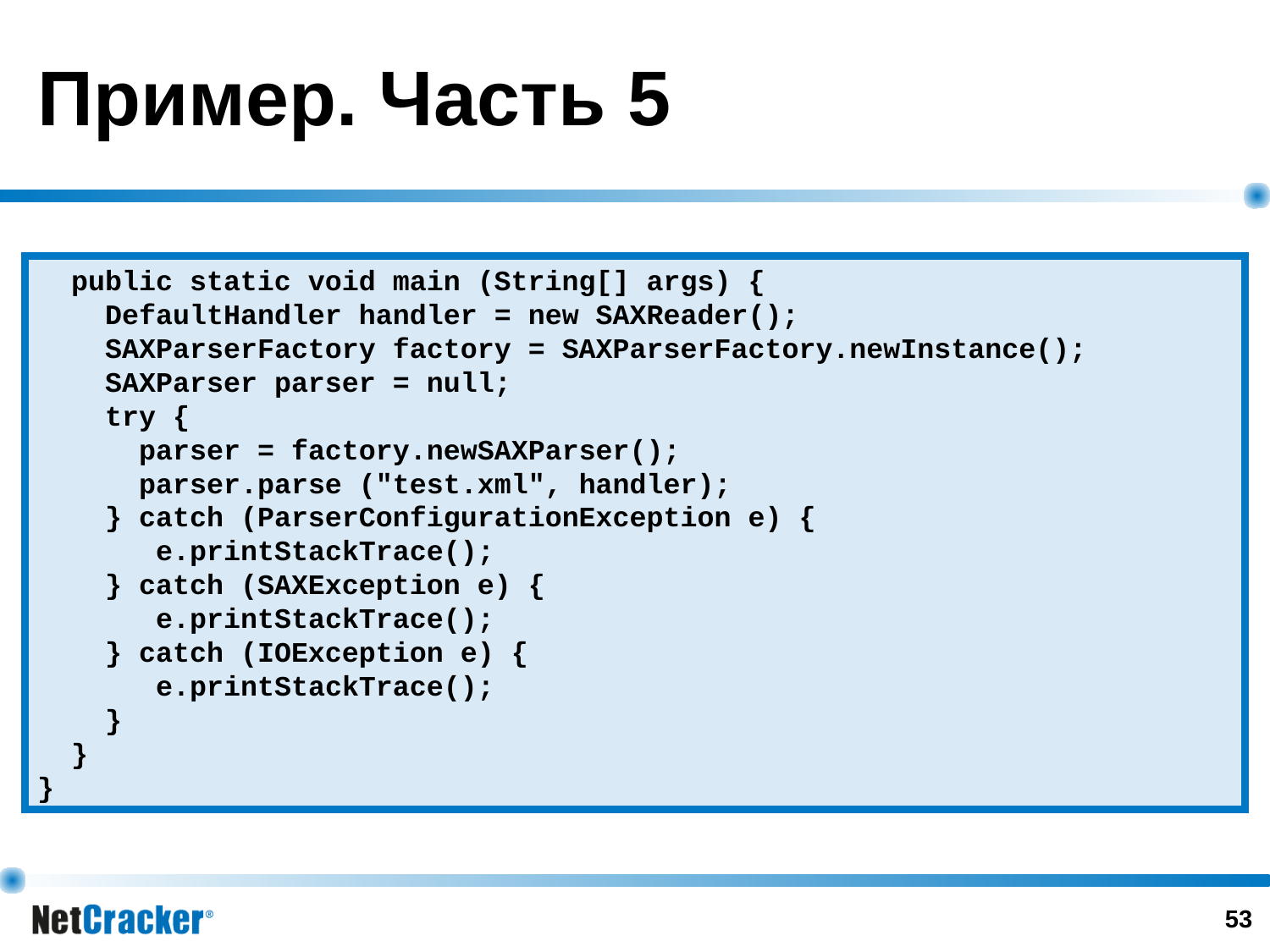

# Пример. Часть 5
  public static void main (String[] args) {
    DefaultHandler handler = new SAXReader();
    SAXParserFactory factory = SAXParserFactory.newInstance();
    SAXParser parser = null;
    try {
      parser = factory.newSAXParser();
      parser.parse ("test.xml", handler);
    } catch (ParserConfigurationException e) {
       e.printStackTrace();
    } catch (SAXException e) {
       e.printStackTrace();
    } catch (IOException e) {
       e.printStackTrace();
    }
  }
}
53